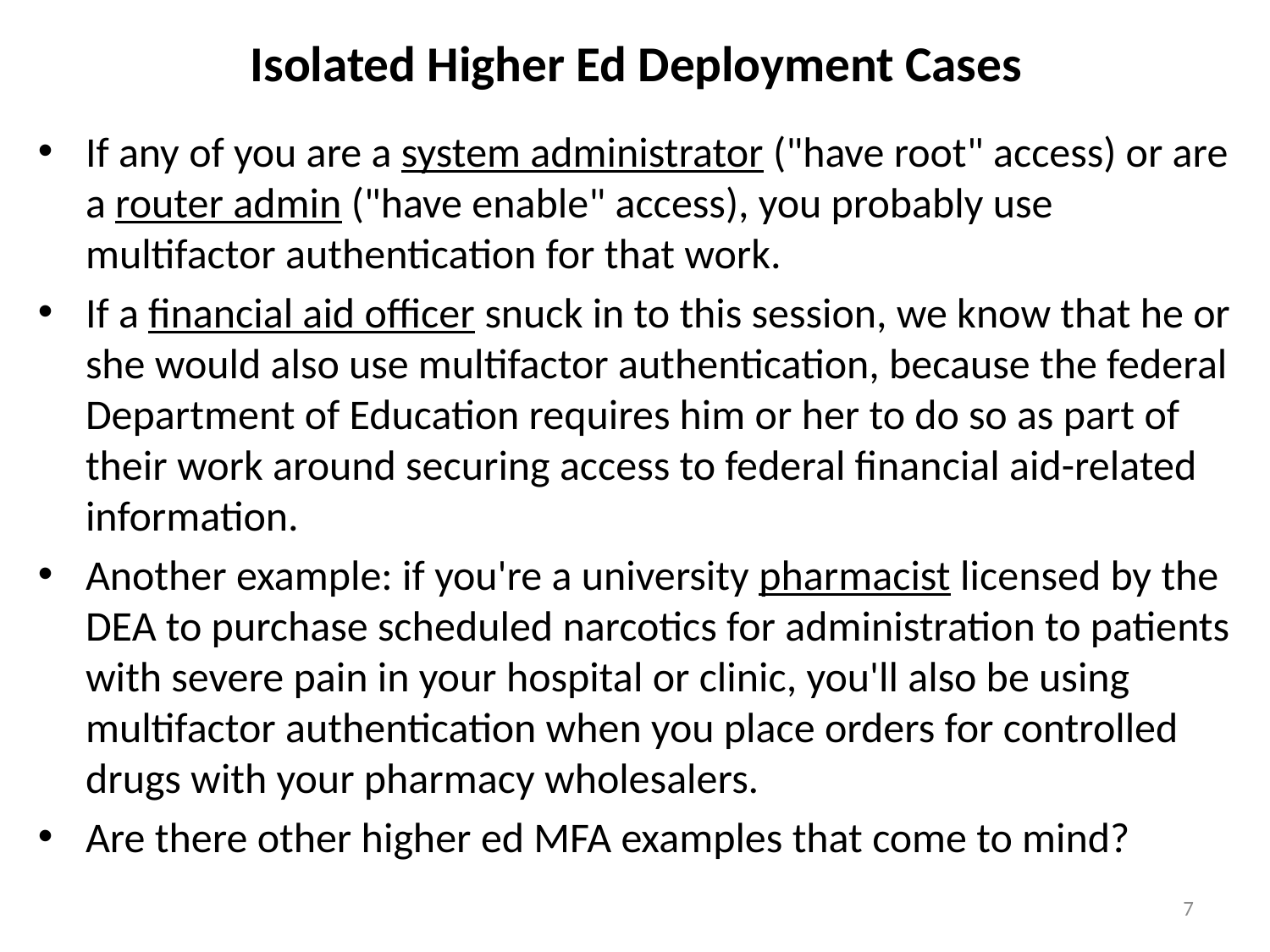

# Isolated Higher Ed Deployment Cases
If any of you are a system administrator ("have root" access) or are a router admin ("have enable" access), you probably use multifactor authentication for that work.
If a financial aid officer snuck in to this session, we know that he or she would also use multifactor authentication, because the federal Department of Education requires him or her to do so as part of their work around securing access to federal financial aid-related information.
Another example: if you're a university pharmacist licensed by the DEA to purchase scheduled narcotics for administration to patients with severe pain in your hospital or clinic, you'll also be using multifactor authentication when you place orders for controlled drugs with your pharmacy wholesalers.
Are there other higher ed MFA examples that come to mind?
7